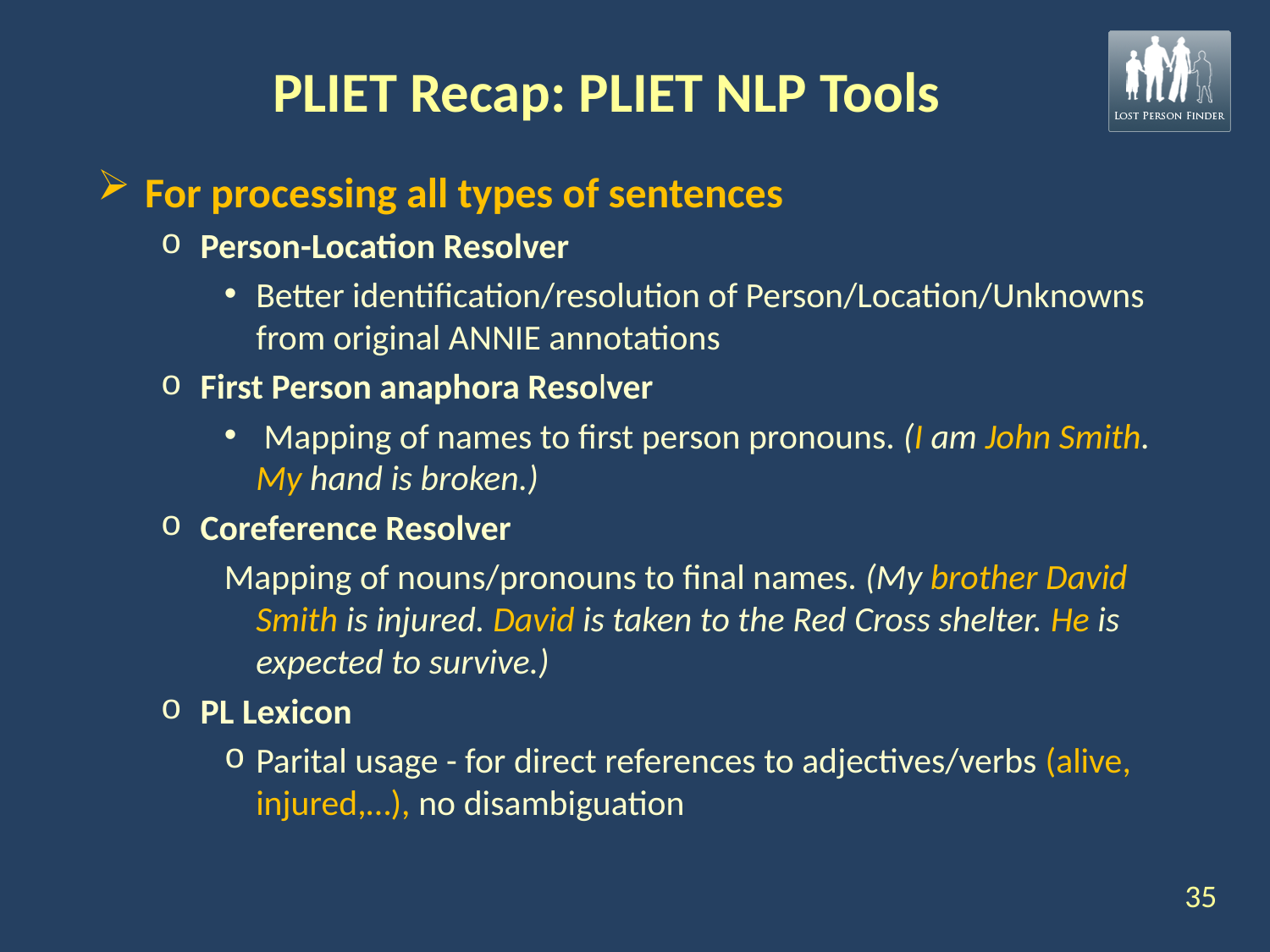

# PLIET Recap: PLIET NLP Tools
For processing all types of sentences
Person-Location Resolver
Better identification/resolution of Person/Location/Unknowns from original ANNIE annotations
First Person anaphora Resolver
 Mapping of names to first person pronouns. (I am John Smith. My hand is broken.)
Coreference Resolver
Mapping of nouns/pronouns to final names. (My brother David Smith is injured. David is taken to the Red Cross shelter. He is expected to survive.)
PL Lexicon
Parital usage - for direct references to adjectives/verbs (alive, injured,…), no disambiguation

35